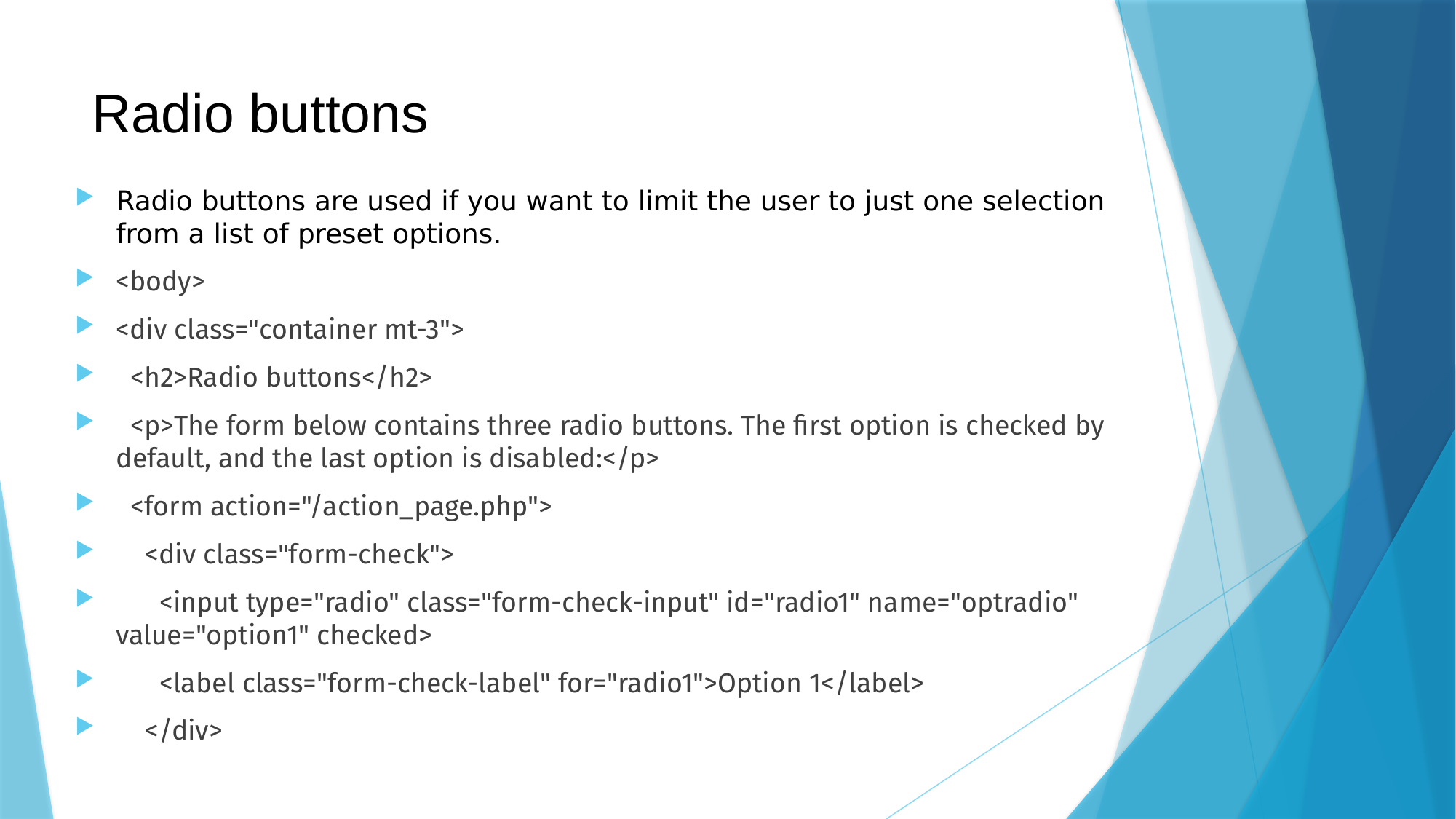

# Radio buttons
Radio buttons are used if you want to limit the user to just one selection from a list of preset options.
<body>
<div class="container mt-3">
  <h2>Radio buttons</h2>
  <p>The form below contains three radio buttons. The first option is checked by default, and the last option is disabled:</p>
  <form action="/action_page.php">
    <div class="form-check">
      <input type="radio" class="form-check-input" id="radio1" name="optradio" value="option1" checked>
      <label class="form-check-label" for="radio1">Option 1</label>
    </div>